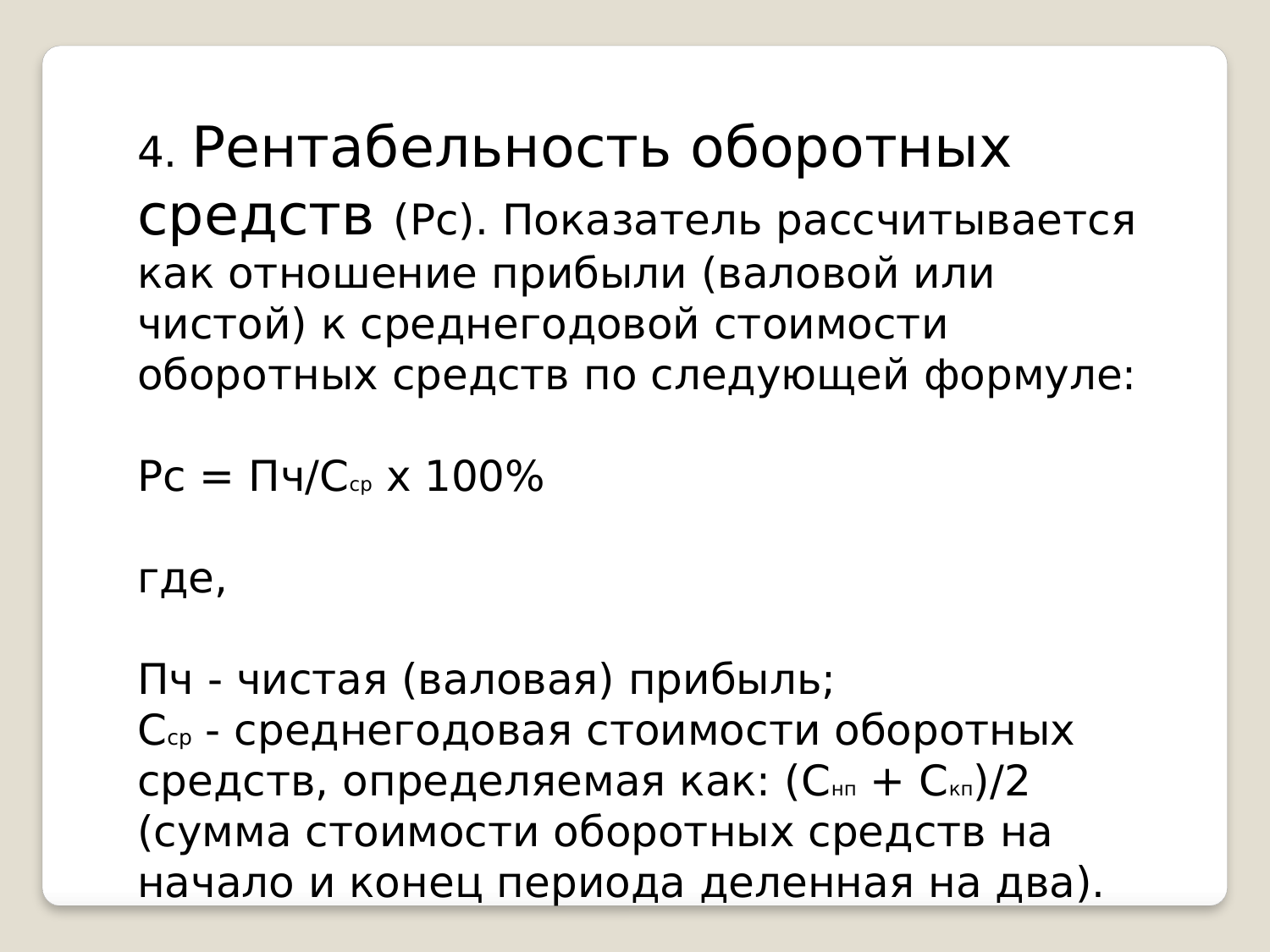

4. Рентабельность оборотных средств (Рс). Показатель рассчитывается как отношение прибыли (валовой или чистой) к среднегодовой стоимости оборотных средств по следующей формуле:

Рс = Пч/Сср х 100%

где,

Пч - чистая (валовая) прибыль;
Сср - среднегодовая стоимости оборотных средств, определяемая как: (Снп + Скп)/2 (сумма стоимости оборотных средств на начало и конец периода деленная на два).